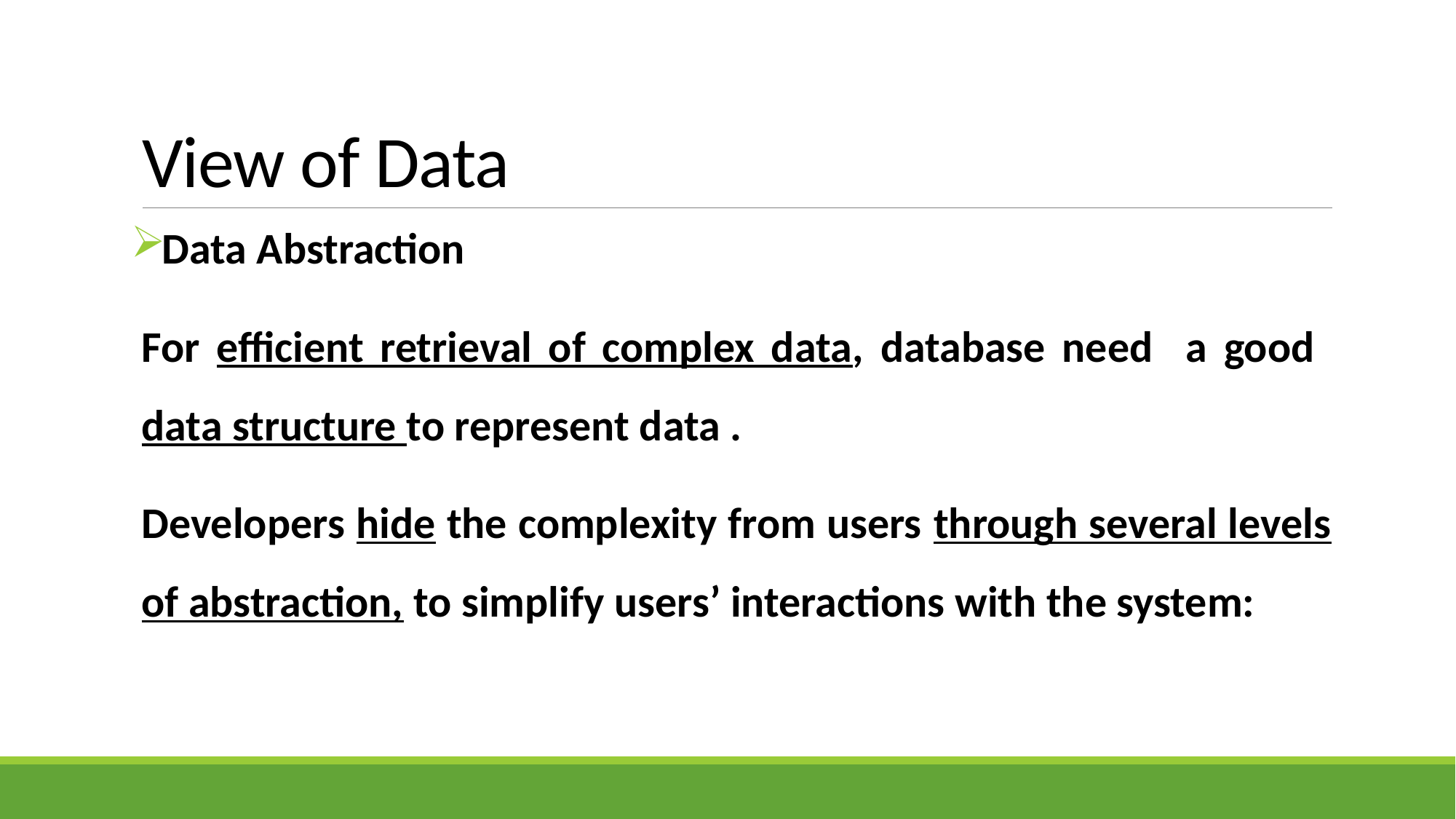

# View of Data
Data Abstraction
For efficient retrieval of complex data, database need  a good  data structure to represent data .
Developers hide the complexity from users through several levels of abstraction, to simplify users’ interactions with the system: